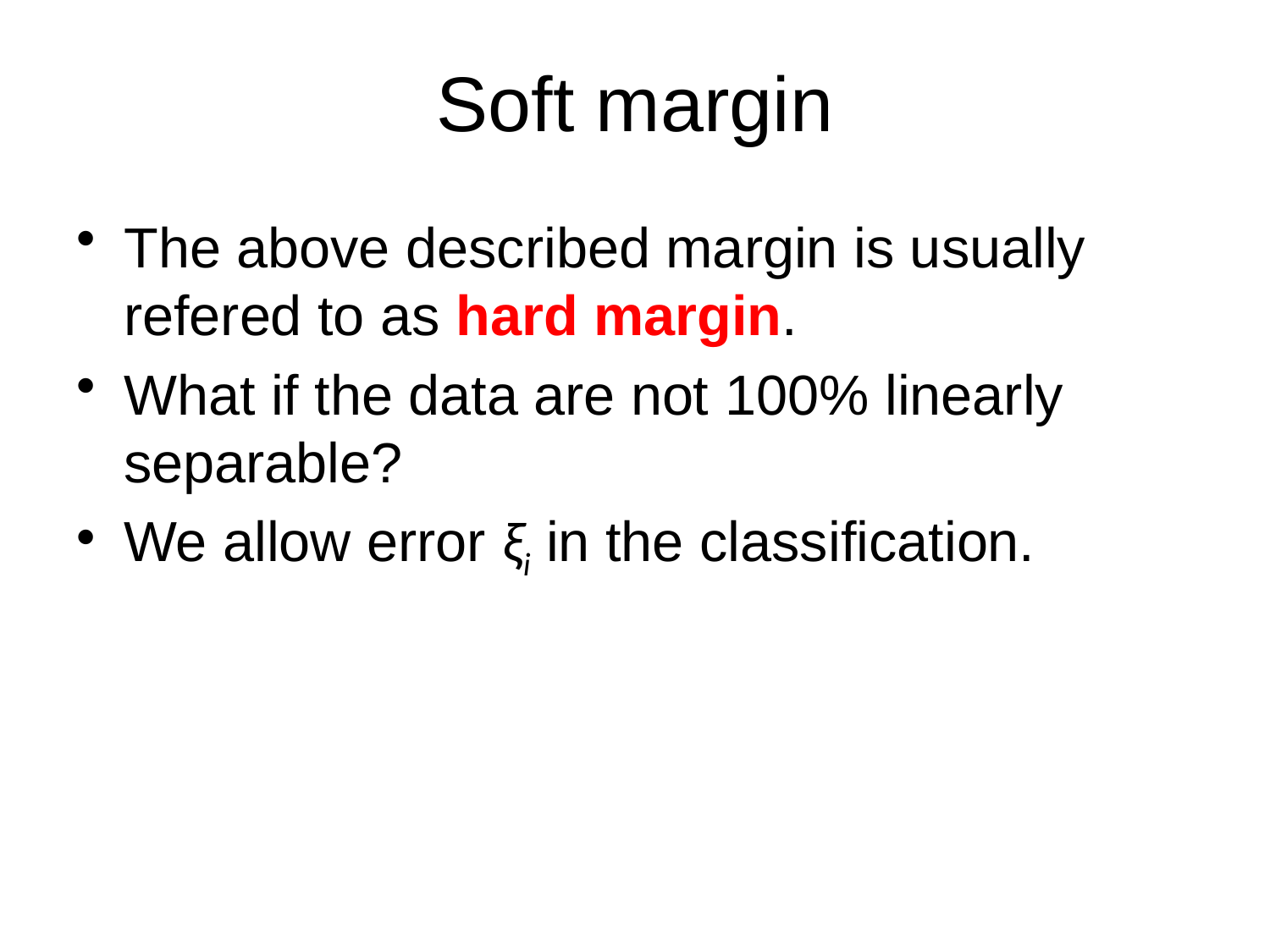

# Soft margin
The above described margin is usually refered to as hard margin.
What if the data are not 100% linearly separable?
We allow error ξi in the classification.